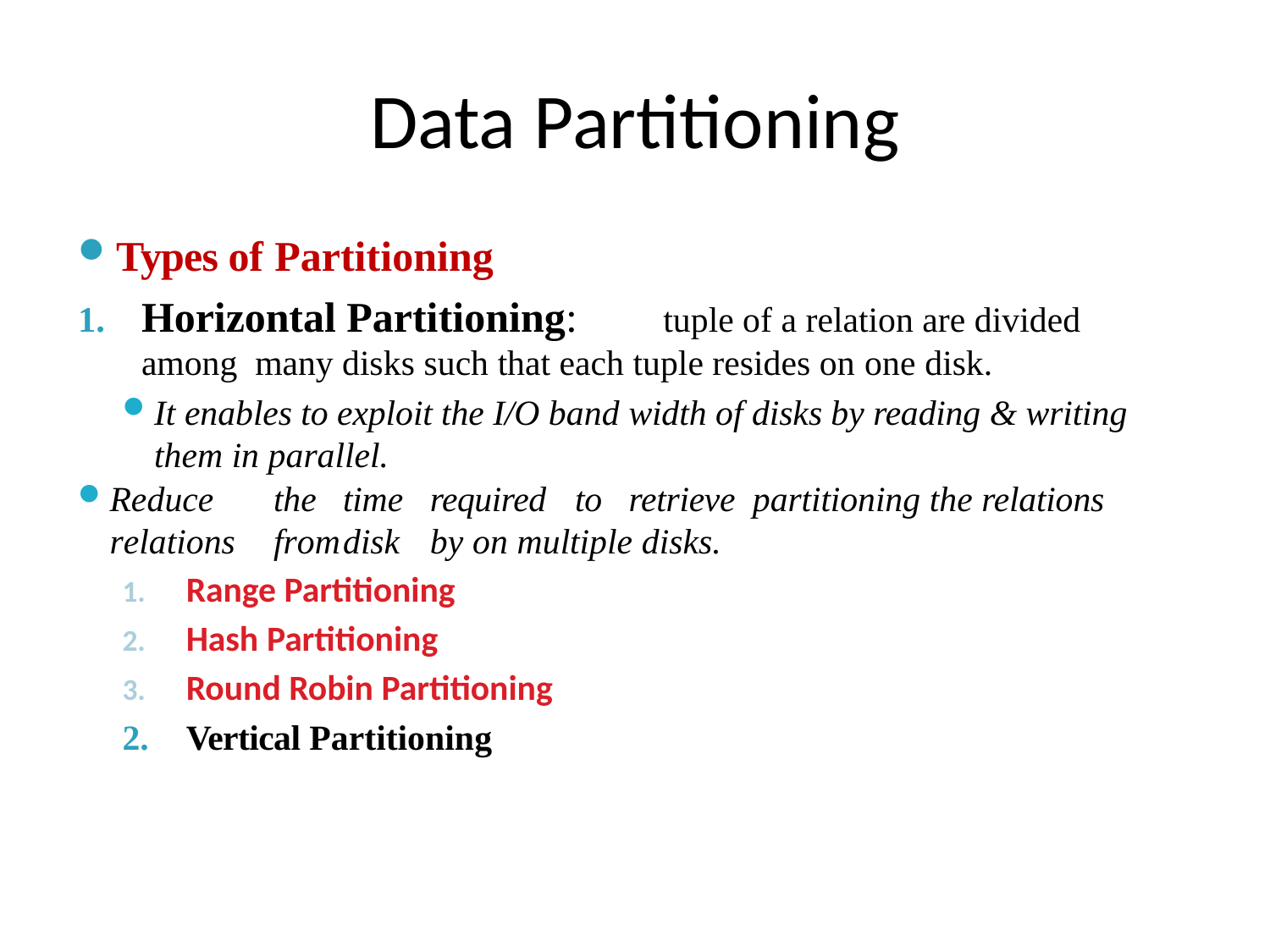

# Data Partitioning
Types of Partitioning
Horizontal Partitioning:	tuple of a relation are divided among  many disks such that each tuple resides on one disk.
It enables to exploit the I/O band width of disks by reading & writing  them in parallel.
Reduce	the	time	required	to	retrieve  partitioning the relations relations	from	disk	by on multiple disks.
Range Partitioning
Hash Partitioning
Round Robin Partitioning
2.	Vertical Partitioning